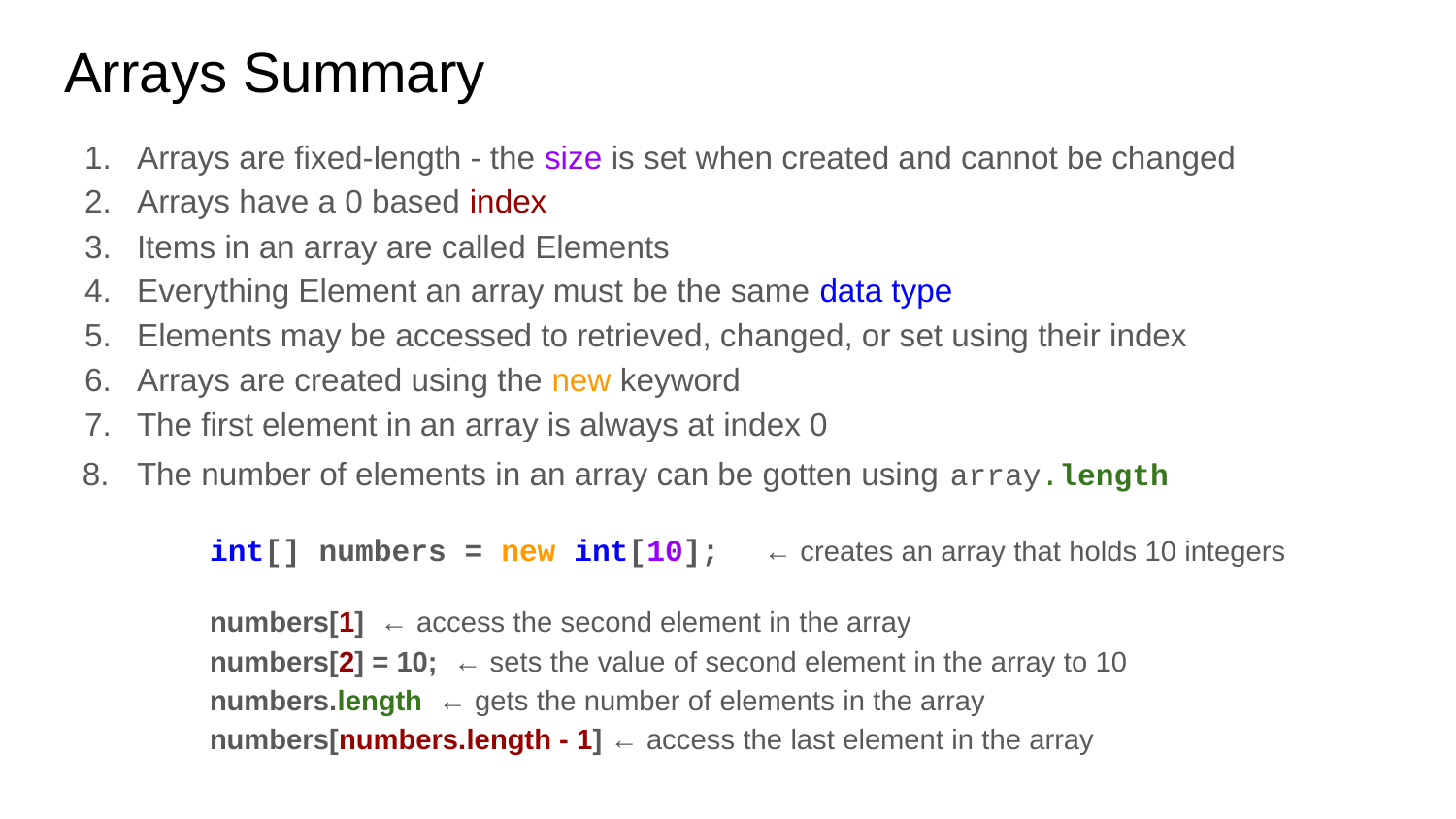

# Arrays Summary
Arrays are fixed-length - the size is set when created and cannot be changed
Arrays have a 0 based index
Items in an array are called Elements
Everything Element an array must be the same data type
Elements may be accessed to retrieved, changed, or set using their index
Arrays are created using the new keyword
The first element in an array is always at index 0
The number of elements in an array can be gotten using array.length
int[] numbers = new int[10];   ← creates an array that holds 10 integers
numbers[1]  ← access the second element in the array
numbers[2] = 10;  ← sets the value of second element in the array to 10
numbers.length  ← gets the number of elements in the array
numbers[numbers.length - 1] ← access the last element in the array